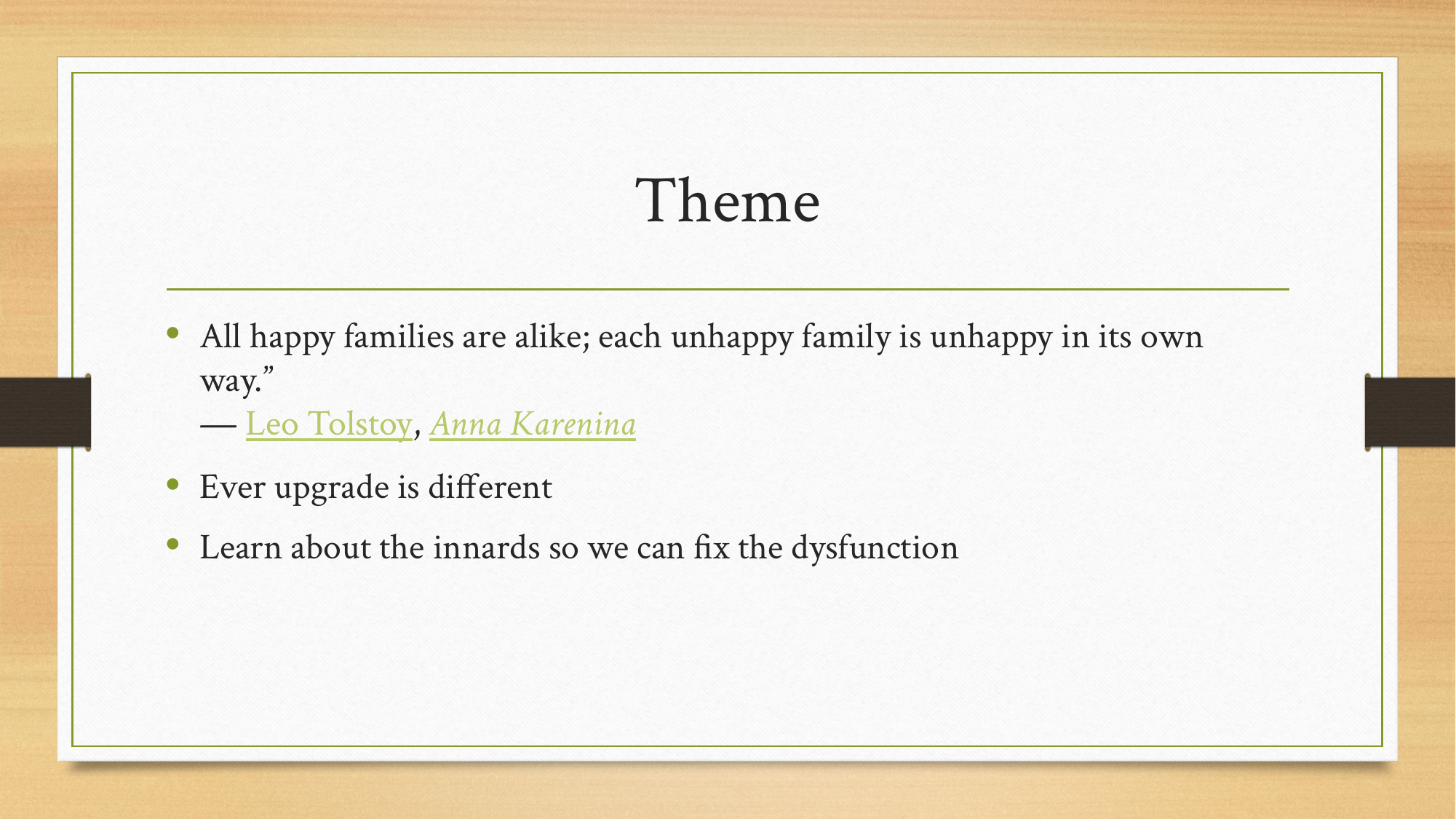

# Theme
All happy families are alike; each unhappy family is unhappy in its own way.” 
― Leo Tolstoy, Anna Karenina
Ever upgrade is different
Learn about the innards so we can fix the dysfunction